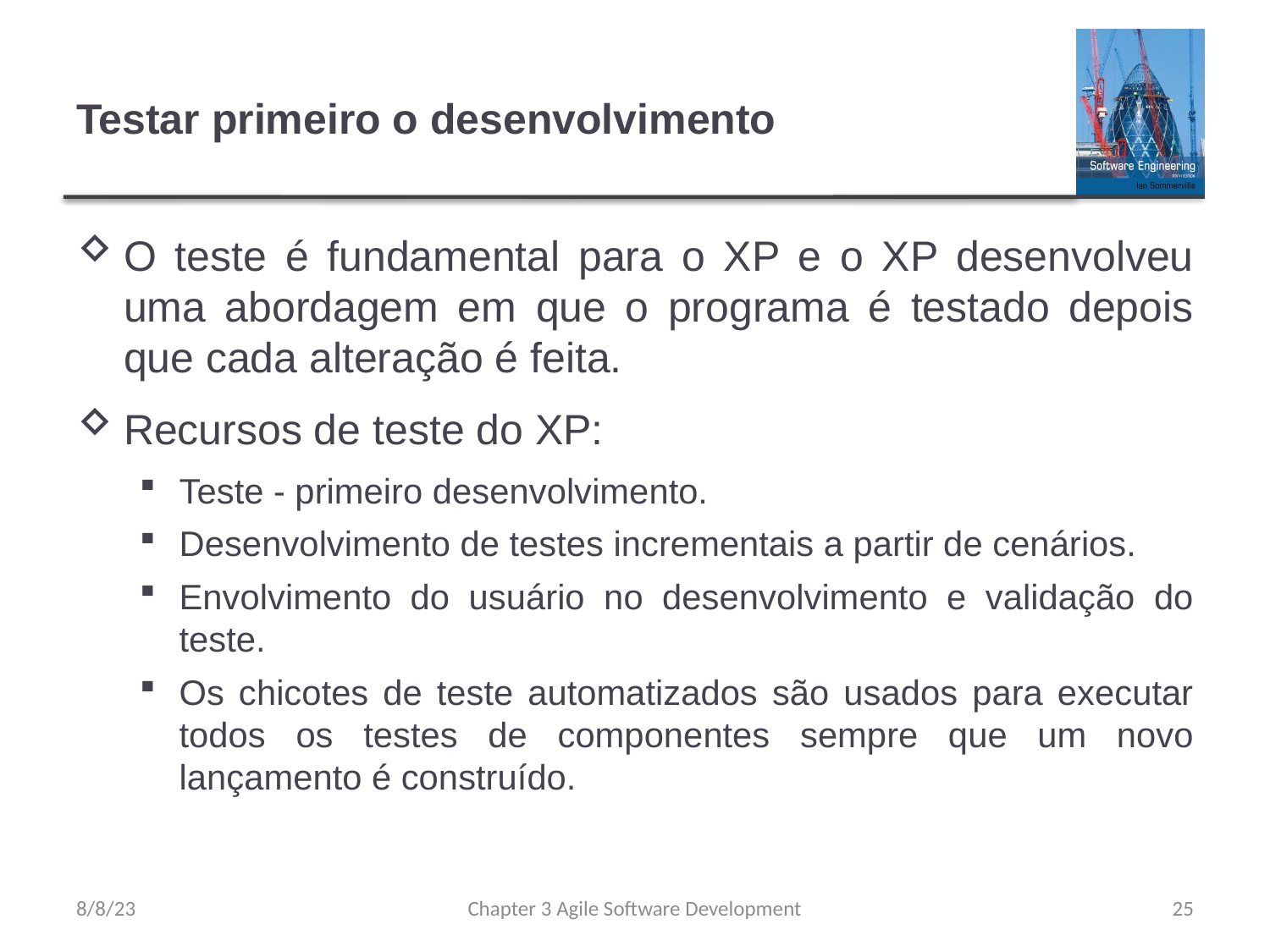

# Testar primeiro o desenvolvimento
O teste é fundamental para o XP e o XP desenvolveu uma abordagem em que o programa é testado depois que cada alteração é feita.
Recursos de teste do XP:
Teste - primeiro desenvolvimento.
Desenvolvimento de testes incrementais a partir de cenários.
Envolvimento do usuário no desenvolvimento e validação do teste.
Os chicotes de teste automatizados são usados para executar todos os testes de componentes sempre que um novo lançamento é construído.
8/8/23
Chapter 3 Agile Software Development
25